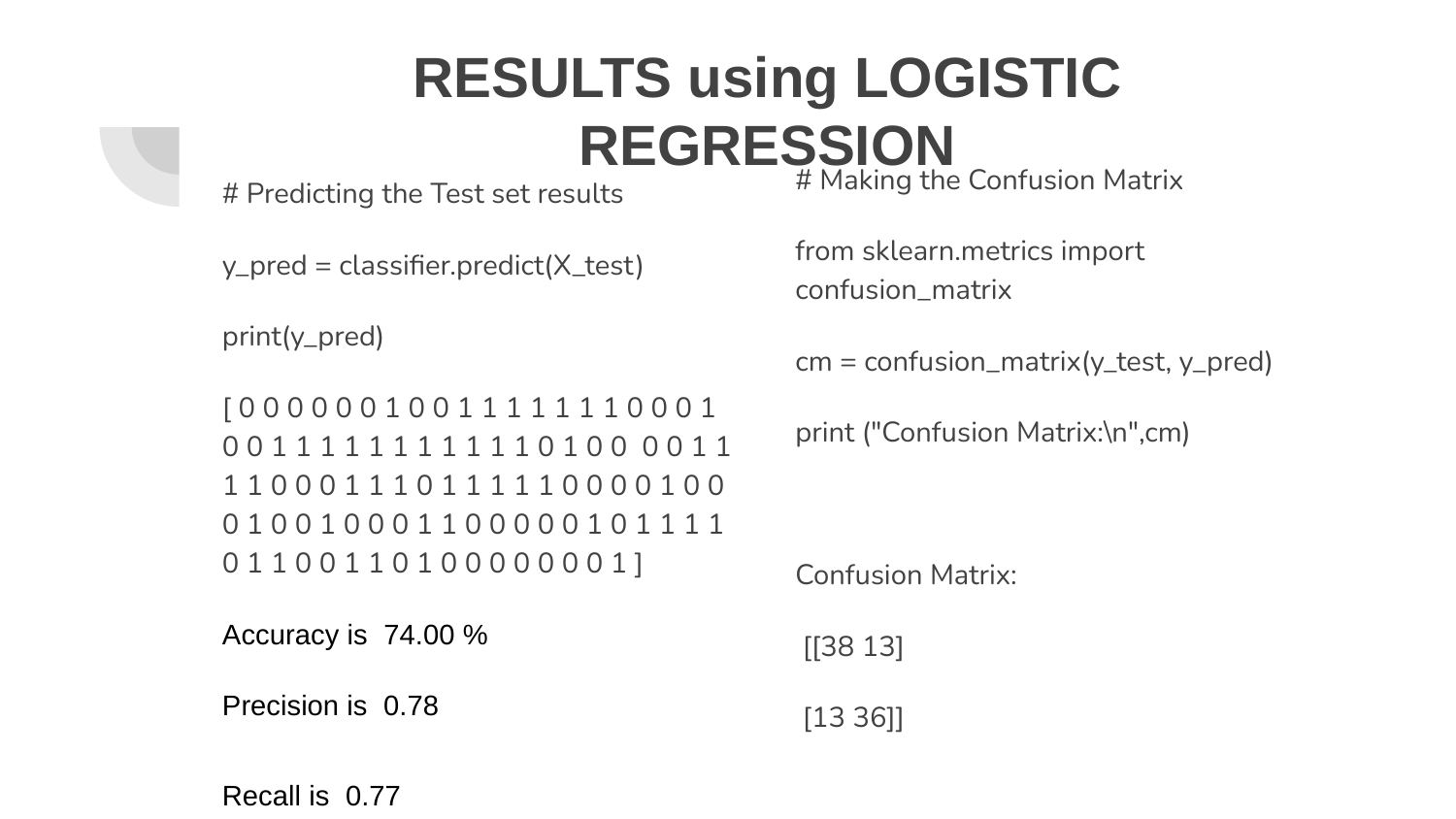

# RESULTS using LOGISTIC REGRESSION

# Making the Confusion Matrix
from sklearn.metrics import confusion_matrix
cm = confusion_matrix(y_test, y_pred)
print ("Confusion Matrix:\n",cm)

Confusion Matrix:
 [[38 13]
 [13 36]]

# Predicting the Test set results
y_pred = classifier.predict(X_test)
print(y_pred)
[ 0 0 0 0 0 0 1 0 0 1 1 1 1 1 1 1 0 0 0 1 0 0 1 1 1 1 1 1 1 1 1 1 1 0 1 0 0  0 0 1 1 1 1 0 0 0 1 1 1 0 1 1 1 1 1 0 0 0 0 1 0 0 0 1 0 0 1 0 0 0 1 1 0 0 0 0 0 1 0 1 1 1 1 0 1 1 0 0 1 1 0 1 0 0 0 0 0 0 0 1 ]
Accuracy is  74.00 %
Precision is  0.78
Recall is  0.77